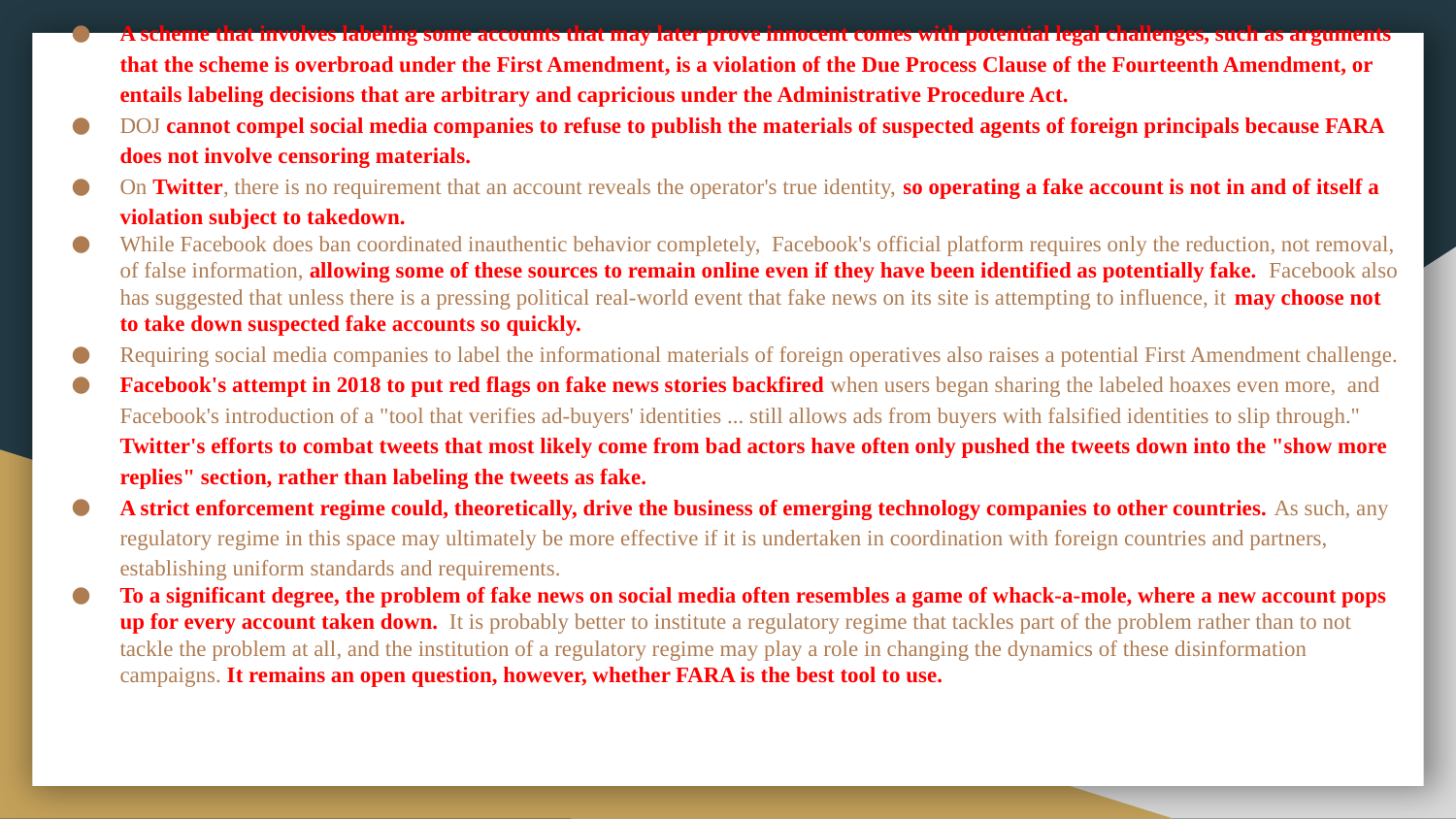

A scheme that involves labeling some accounts that may later prove innocent comes with potential legal challenges, such as arguments that the scheme is overbroad under the First Amendment, is a violation of the Due Process Clause of the Fourteenth Amendment, or entails labeling decisions that are arbitrary and capricious under the Administrative Procedure Act.
DOJ cannot compel social media companies to refuse to publish the materials of suspected agents of foreign principals because FARA does not involve censoring materials.
On Twitter, there is no requirement that an account reveals the operator's true identity, so operating a fake account is not in and of itself a violation subject to takedown.
While Facebook does ban coordinated inauthentic behavior completely,  Facebook's official platform requires only the reduction, not removal, of false information, allowing some of these sources to remain online even if they have been identified as potentially fake.  Facebook also has suggested that unless there is a pressing political real-world event that fake news on its site is attempting to influence, it may choose not to take down suspected fake accounts so quickly.
Requiring social media companies to label the informational materials of foreign operatives also raises a potential First Amendment challenge.
Facebook's attempt in 2018 to put red flags on fake news stories backfired when users began sharing the labeled hoaxes even more,  and Facebook's introduction of a "tool that verifies ad-buyers' identities ... still allows ads from buyers with falsified identities to slip through."  Twitter's efforts to combat tweets that most likely come from bad actors have often only pushed the tweets down into the "show more replies" section, rather than labeling the tweets as fake.
A strict enforcement regime could, theoretically, drive the business of emerging technology companies to other countries. As such, any regulatory regime in this space may ultimately be more effective if it is undertaken in coordination with foreign countries and partners, establishing uniform standards and requirements.
To a significant degree, the problem of fake news on social media often resembles a game of whack-a-mole, where a new account pops up for every account taken down.  It is probably better to institute a regulatory regime that tackles part of the problem rather than to not tackle the problem at all, and the institution of a regulatory regime may play a role in changing the dynamics of these disinformation campaigns. It remains an open question, however, whether FARA is the best tool to use.